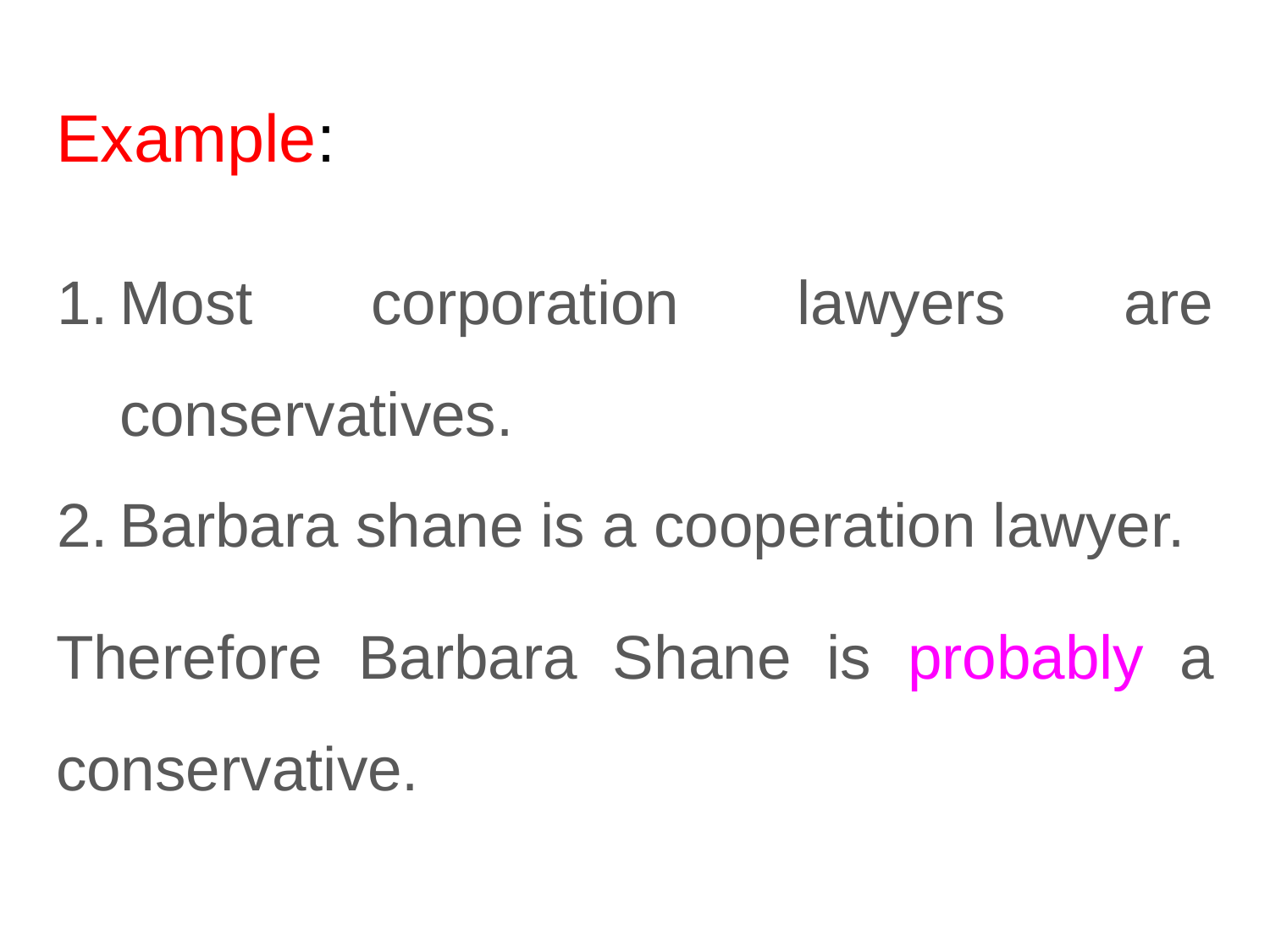

# Example:
Most corporation lawyers are conservatives.
Barbara shane is a cooperation lawyer.
Therefore Barbara Shane is probably a conservative.